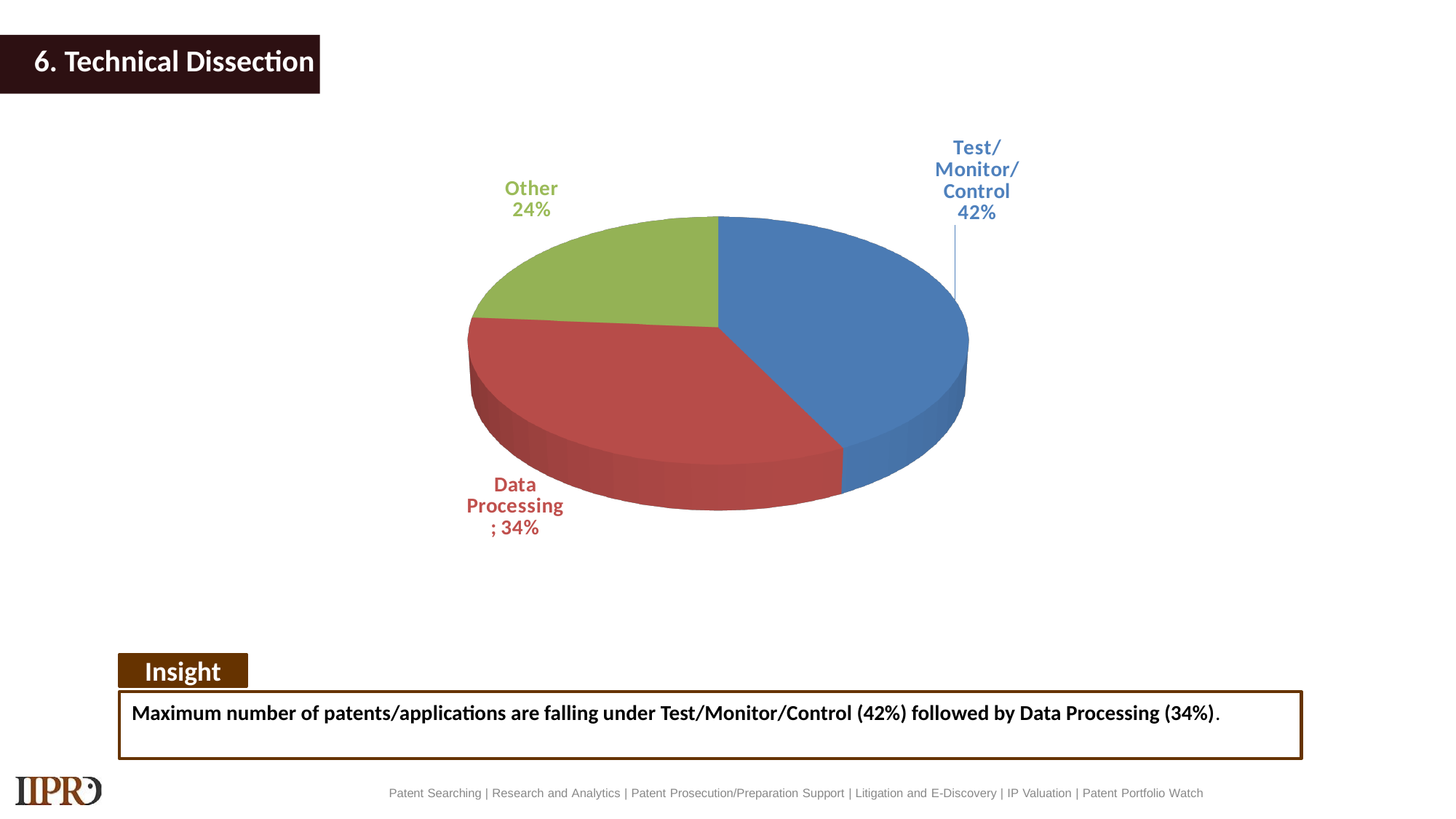

# 6. Technical Dissection

[unsupported chart]

Insight
Maximum number of patents/applications are falling under Test/Monitor/Control (42%) followed by Data Processing (34%).

Patent Searching | Research and Analytics | Patent Prosecution/Preparation Support | Litigation and E-Discovery | IP Valuation | Patent Portfolio Watch